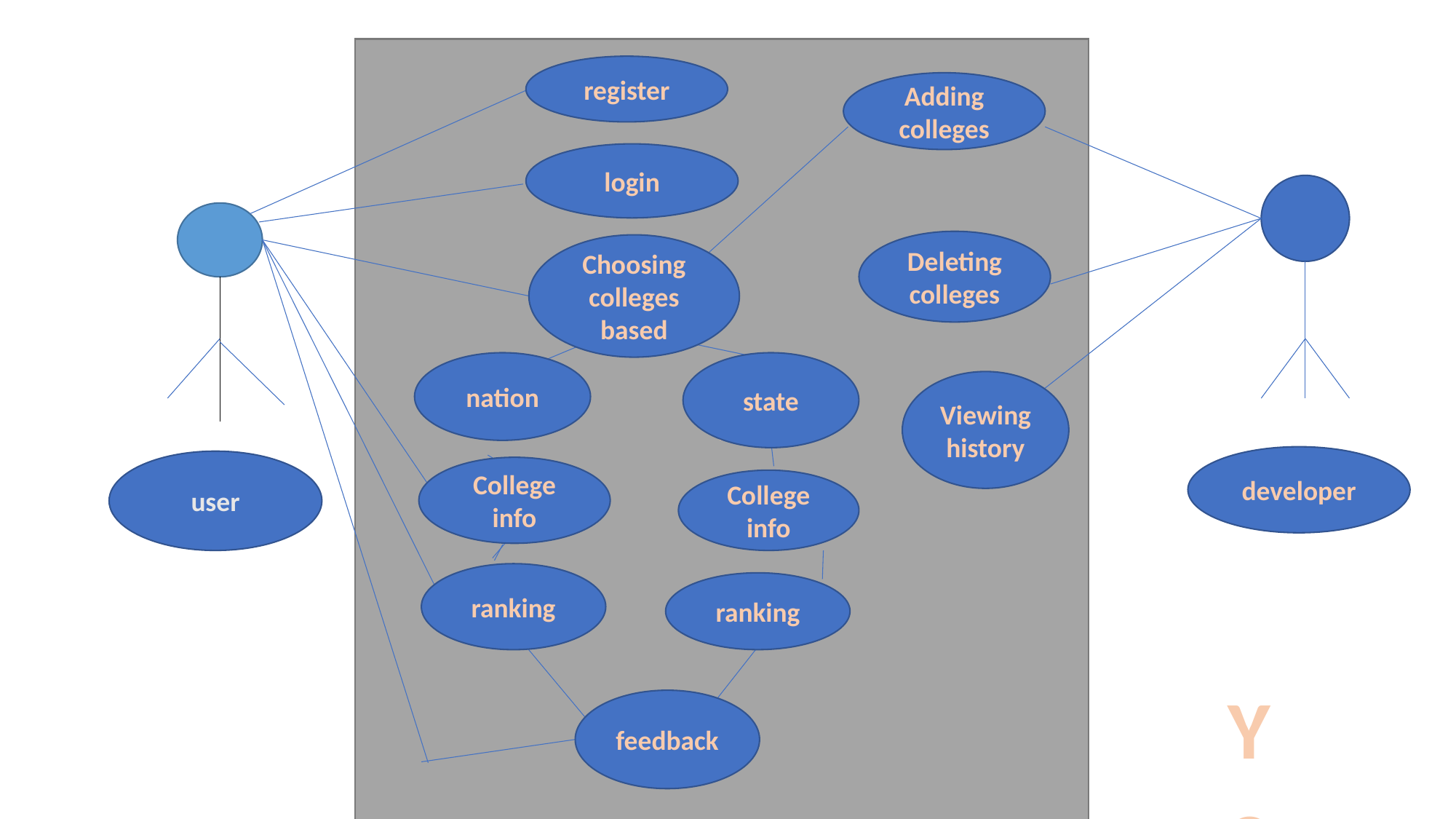

c
register
Adding colleges
login

Deleting colleges
Choosing colleges based
nation
state
Viewinghistory
developer
user
College info
College info
ranking
ranking
Your text here
feedback